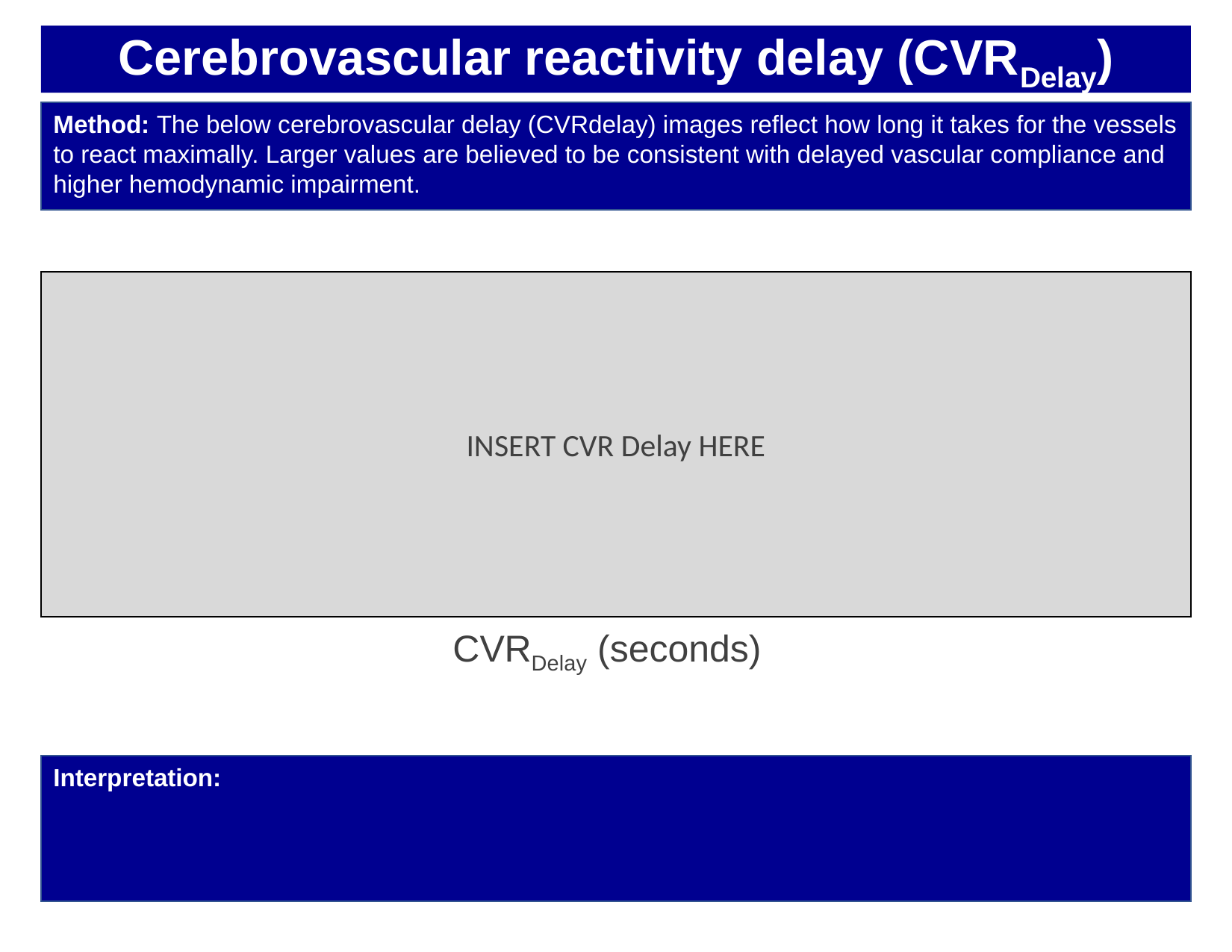

Cerebrovascular reactivity delay (CVRDelay)
Method: The below cerebrovascular delay (CVRdelay) images reflect how long it takes for the vessels to react maximally. Larger values are believed to be consistent with delayed vascular compliance and higher hemodynamic impairment.
INSERT CVR Delay HERE

CVRDelay (seconds)
Interpretation: